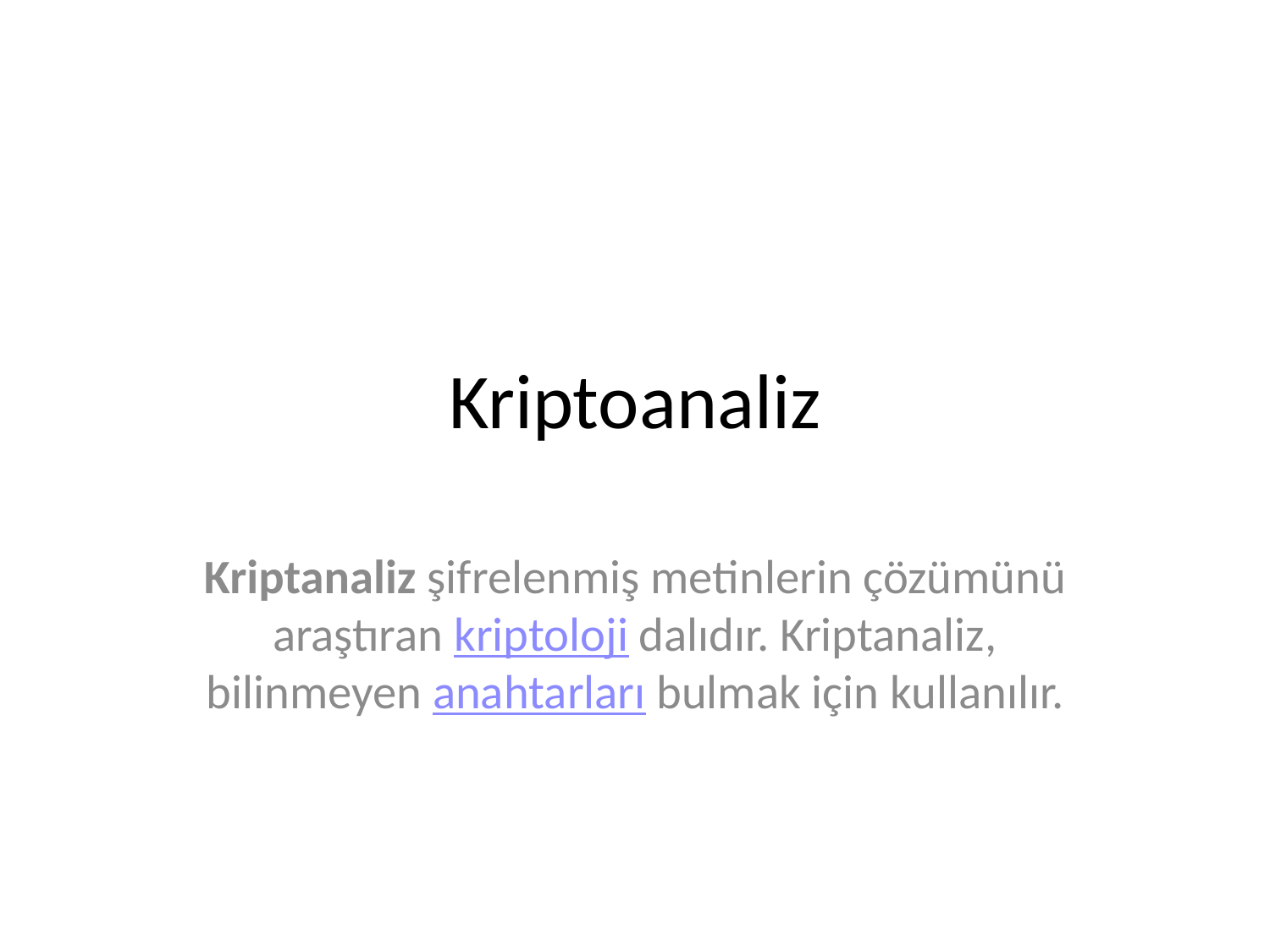

# Kriptoanaliz
Kriptanaliz şifrelenmiş metinlerin çözümünü araştıran kriptoloji dalıdır. Kriptanaliz, bilinmeyen anahtarları bulmak için kullanılır.